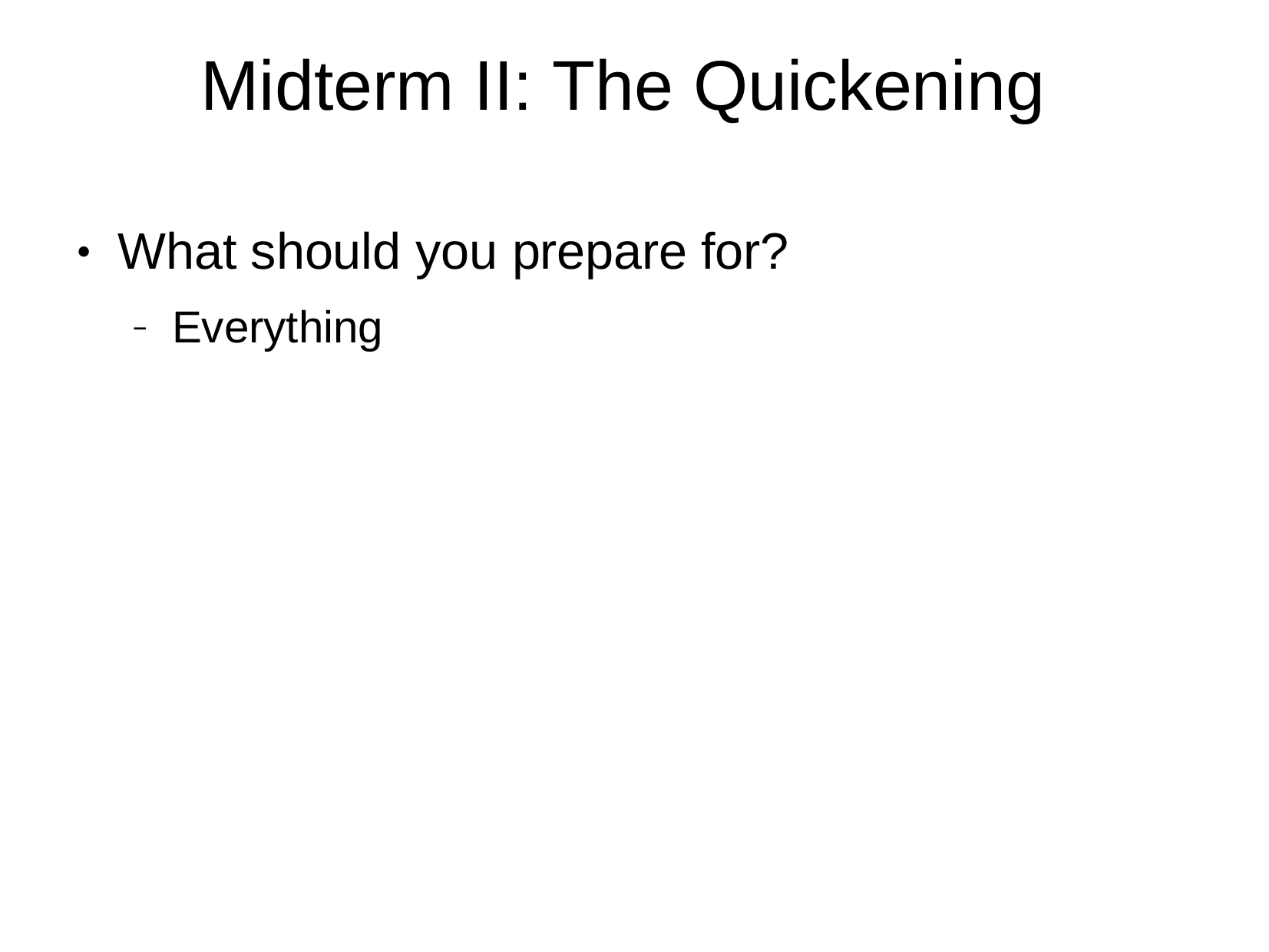

# Midterm II: The Quickening
What should you prepare for?
●
Everything
–